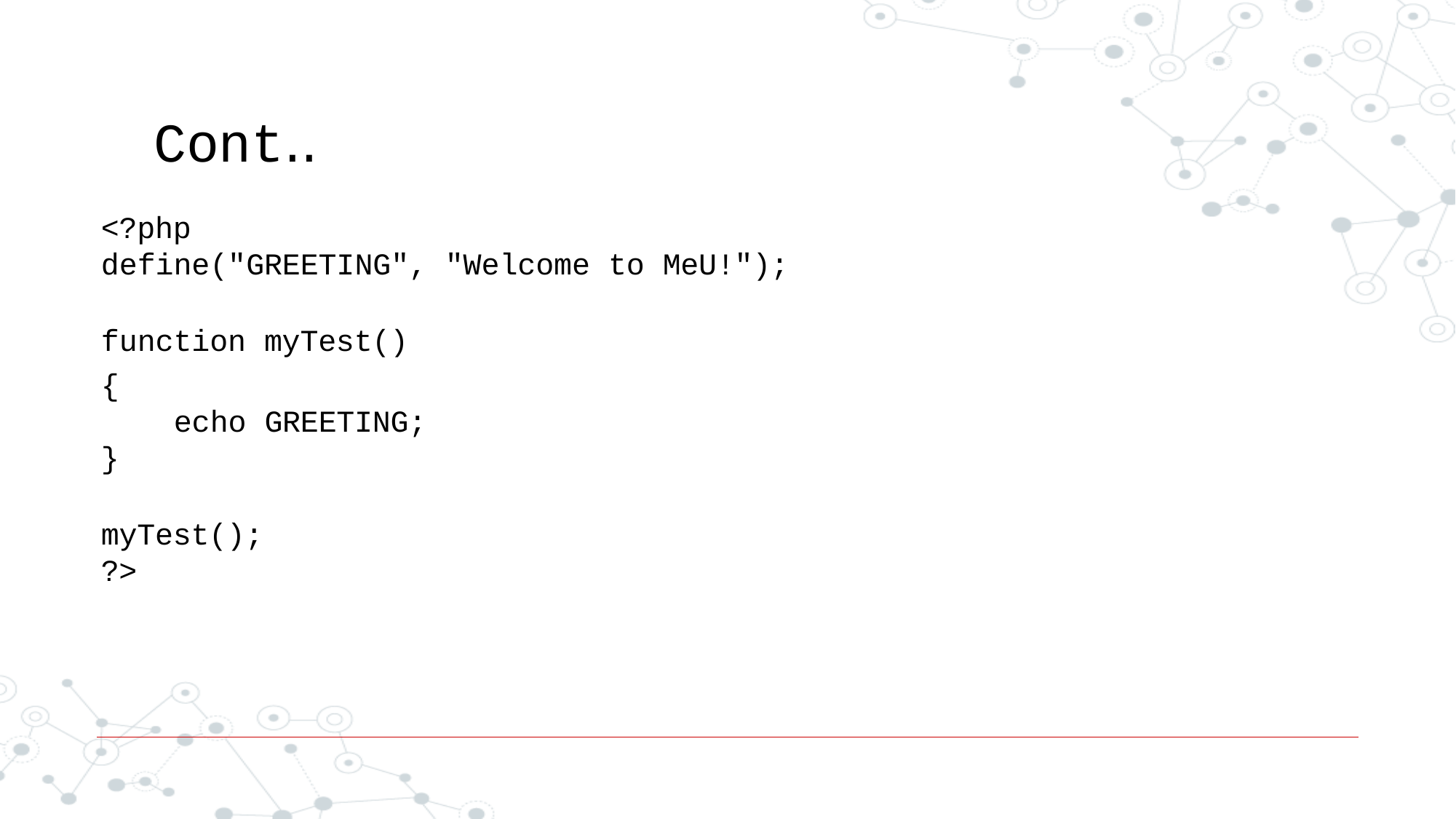

# Cont..
<?php
define("GREETING", "Welcome to MeU!");

function myTest()
{
echo GREETING;
}

myTest();
?>